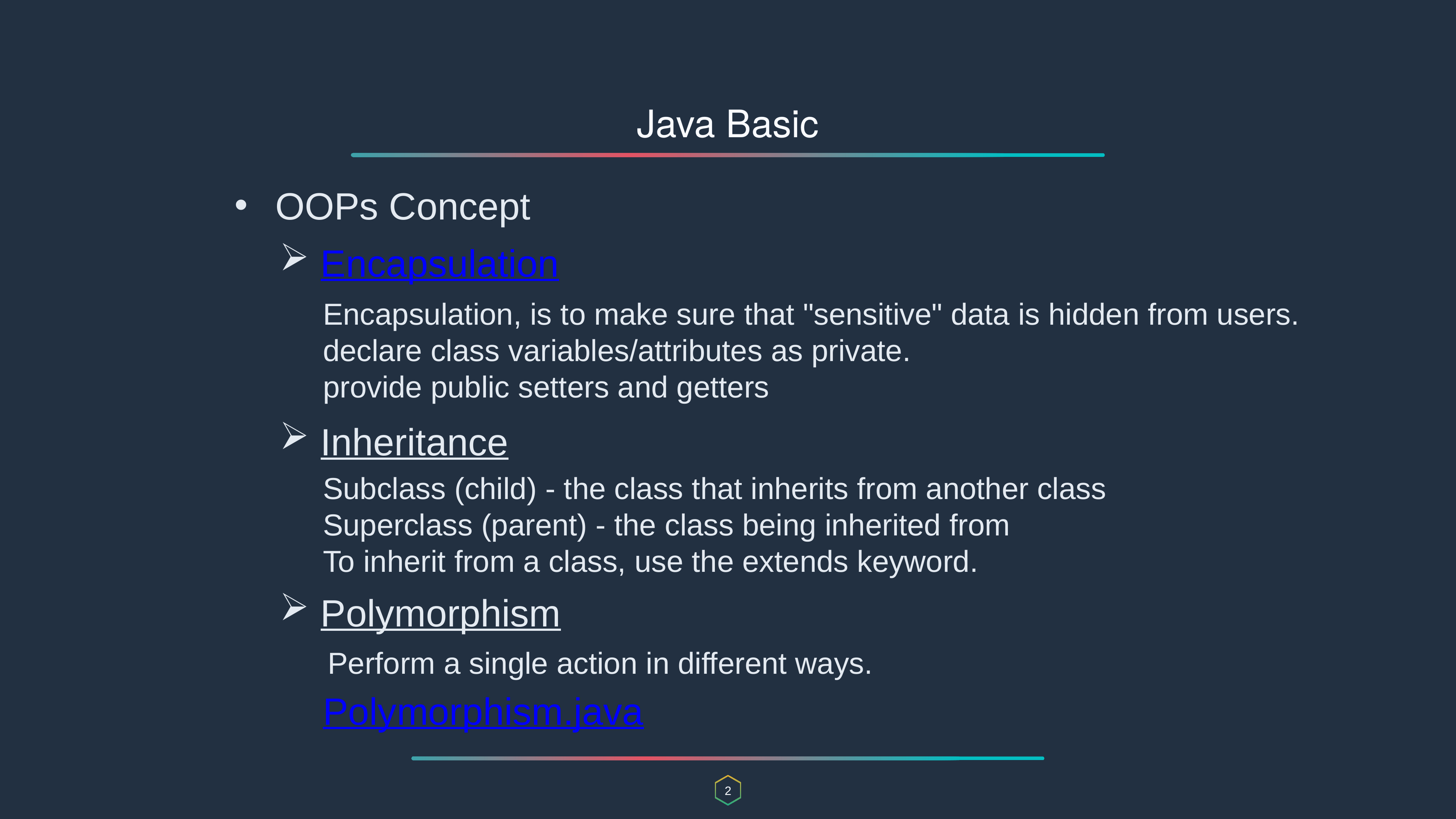

Java Basic
OOPs Concept
Encapsulation
Encapsulation, is to make sure that "sensitive" data is hidden from users.
declare class variables/attributes as private.
provide public setters and getters
Inheritance
Subclass (child) - the class that inherits from another class
Superclass (parent) - the class being inherited from
To inherit from a class, use the extends keyword.
Polymorphism
Perform a single action in different ways.
Polymorphism.java
2